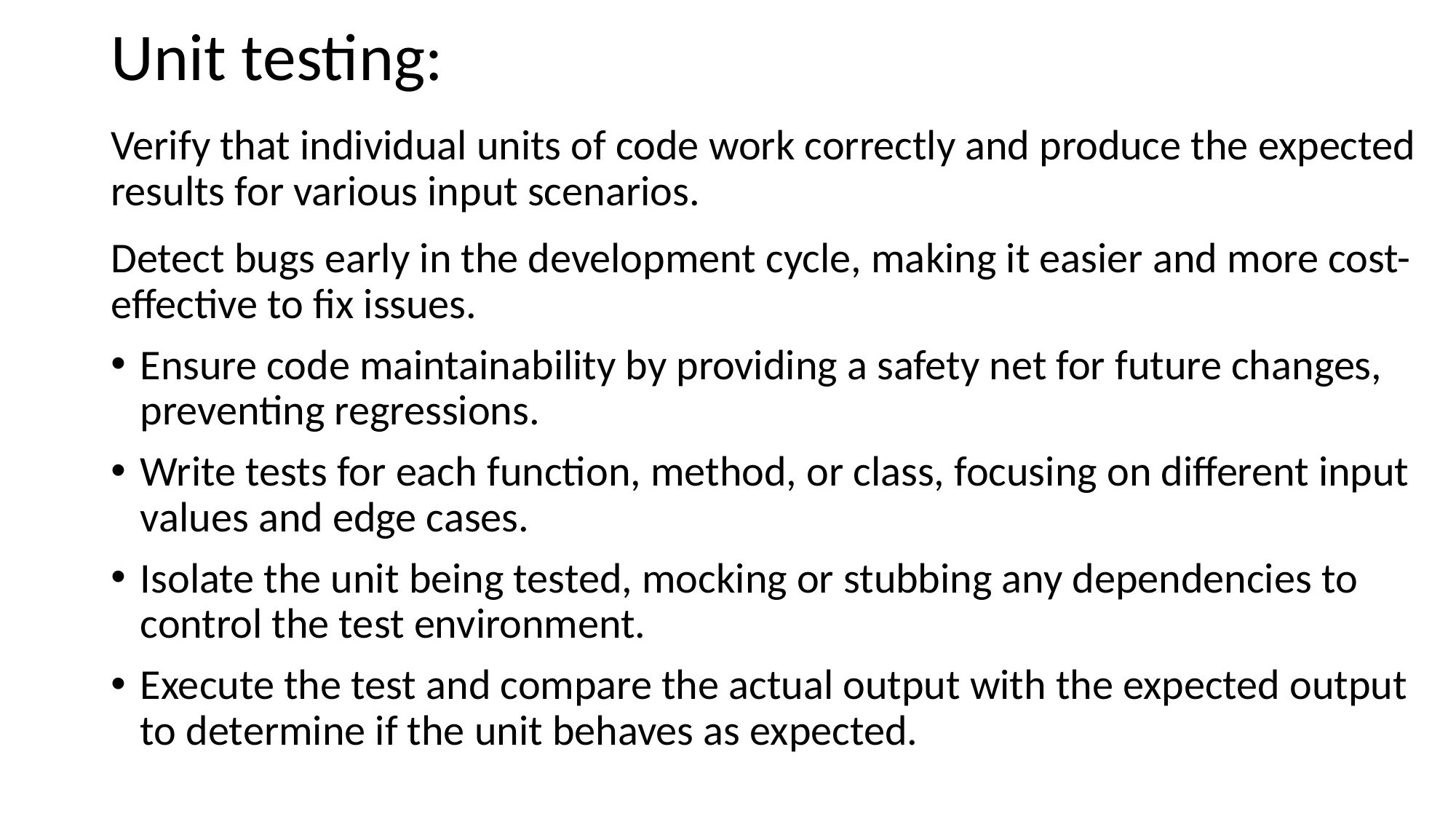

# Unit testing:
Verify that individual units of code work correctly and produce the expected results for various input scenarios.
Detect bugs early in the development cycle, making it easier and more cost-effective to fix issues.
Ensure code maintainability by providing a safety net for future changes, preventing regressions.
Write tests for each function, method, or class, focusing on different input values and edge cases.
Isolate the unit being tested, mocking or stubbing any dependencies to control the test environment.
Execute the test and compare the actual output with the expected output to determine if the unit behaves as expected.